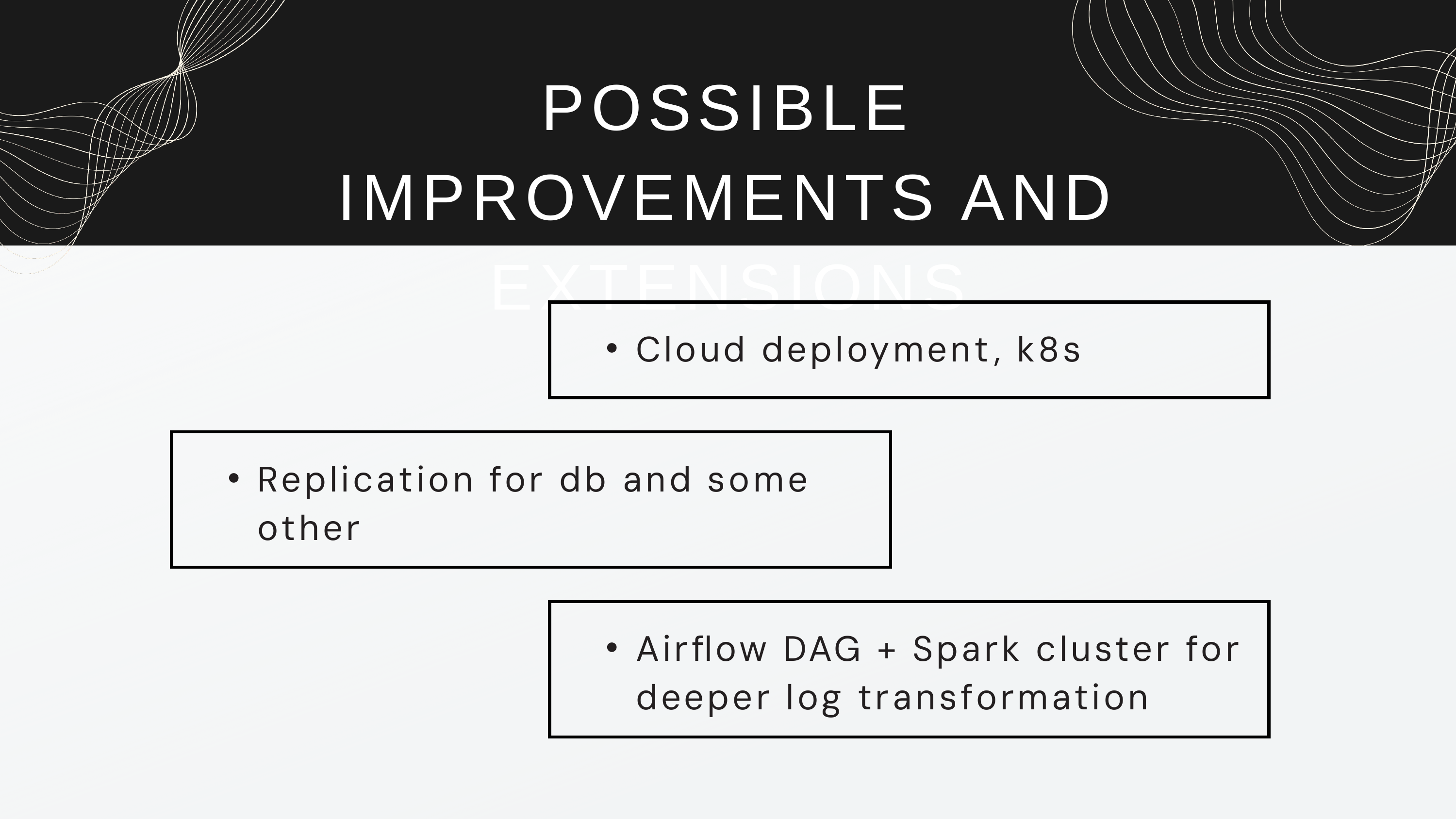

POSSIBLE IMPROVEMENTS AND EXTENSIONS

Cloud deployment, k8s

Replication for db and some other

Airflow DAG + Spark cluster for deeper log transformation